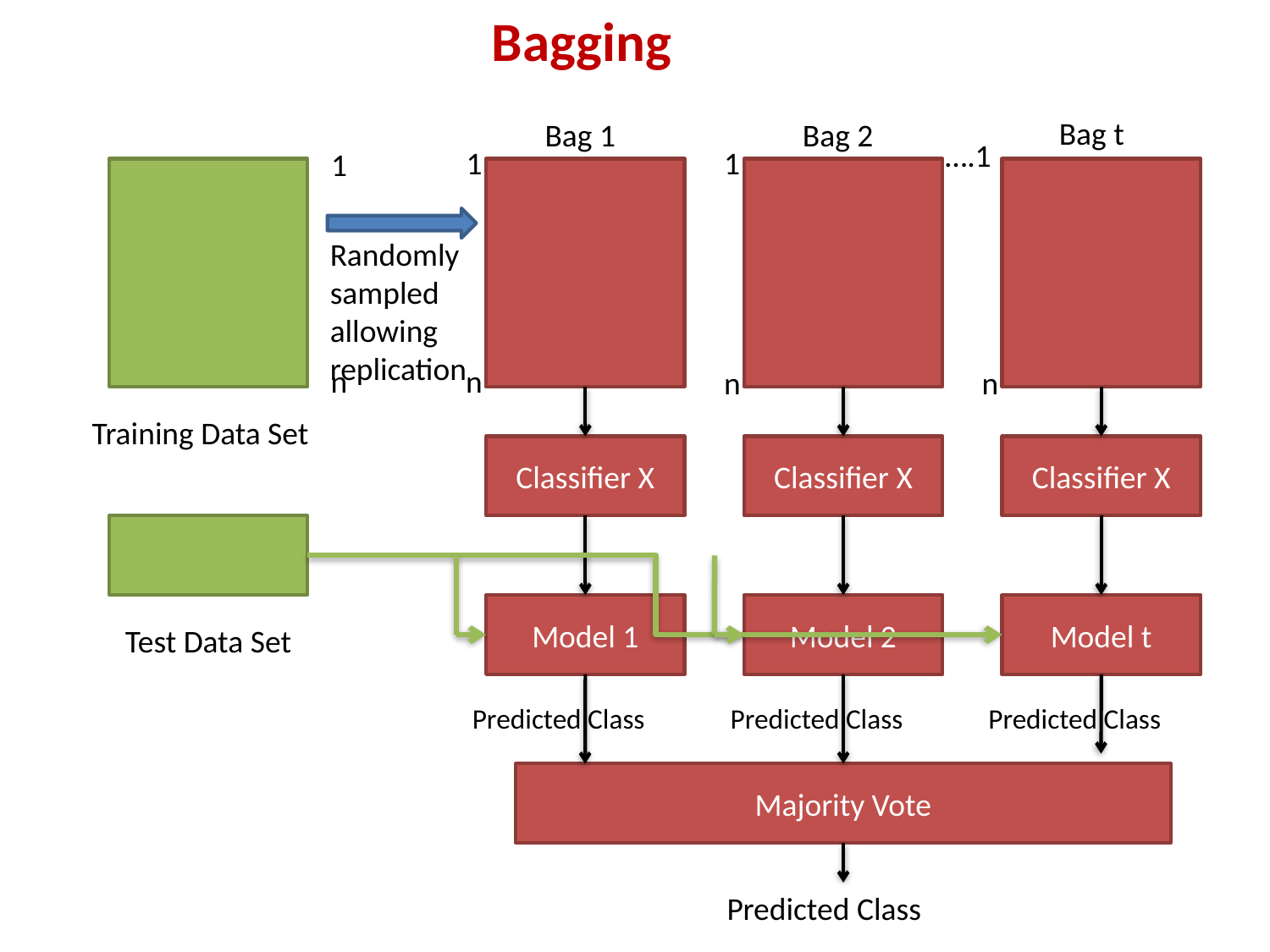

# Bagging

Bag t
Bag 1
Bag 2
….1
1
1
1

Randomly sampled allowing replication
n
n
n
n
Training Data Set
Classifier X
Classifier X
Classifier X

Model 1
Model 2
Model t
Test Data Set
Predicted Class
Predicted Class
Predicted Class
Majority Vote
Predicted Class